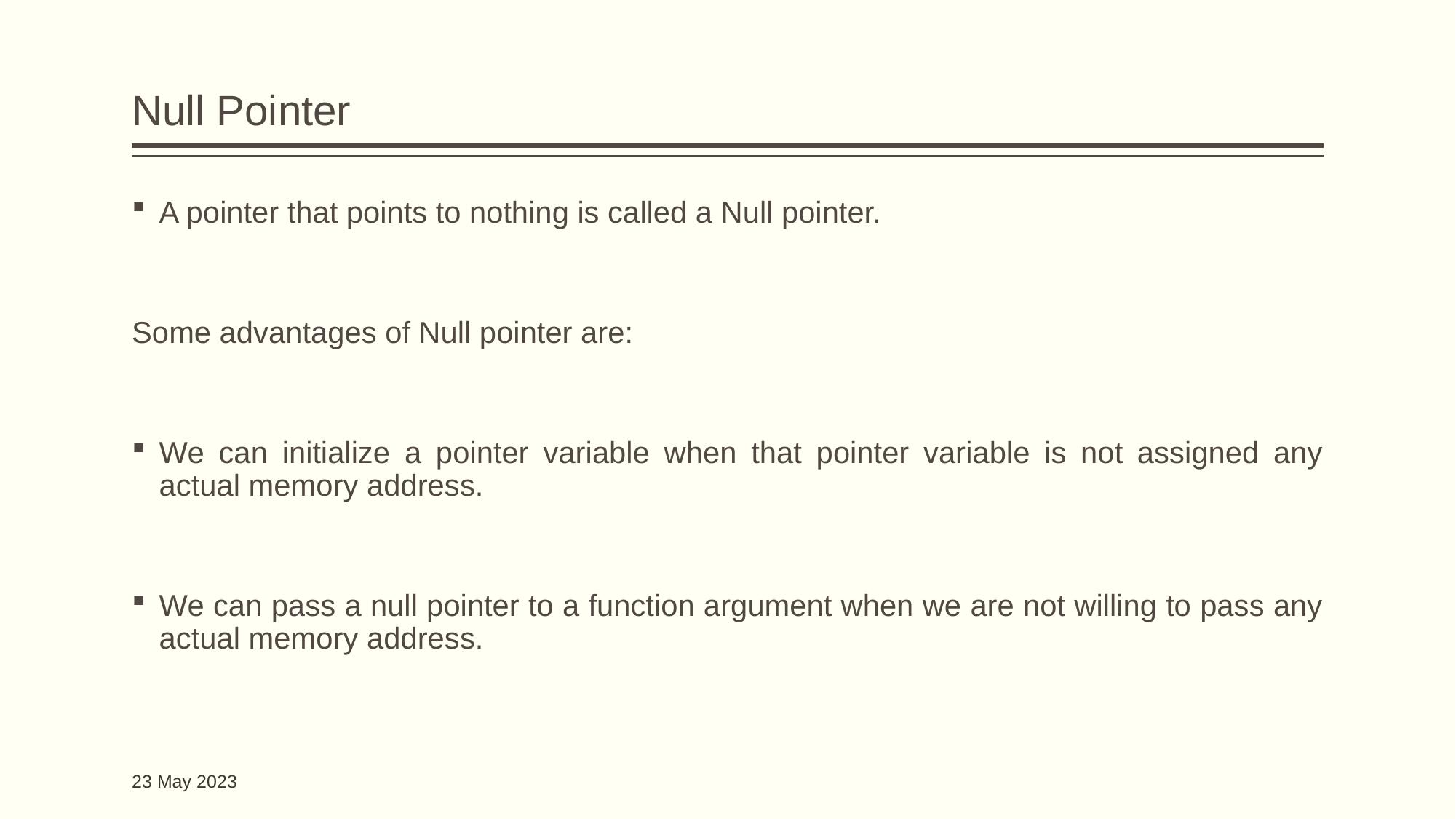

# Null Pointer
A pointer that points to nothing is called a Null pointer.

Some advantages of Null pointer are:

We can initialize a pointer variable when that pointer variable is not assigned any actual memory address.

We can pass a null pointer to a function argument when we are not willing to pass any actual memory address.
23 May 2023